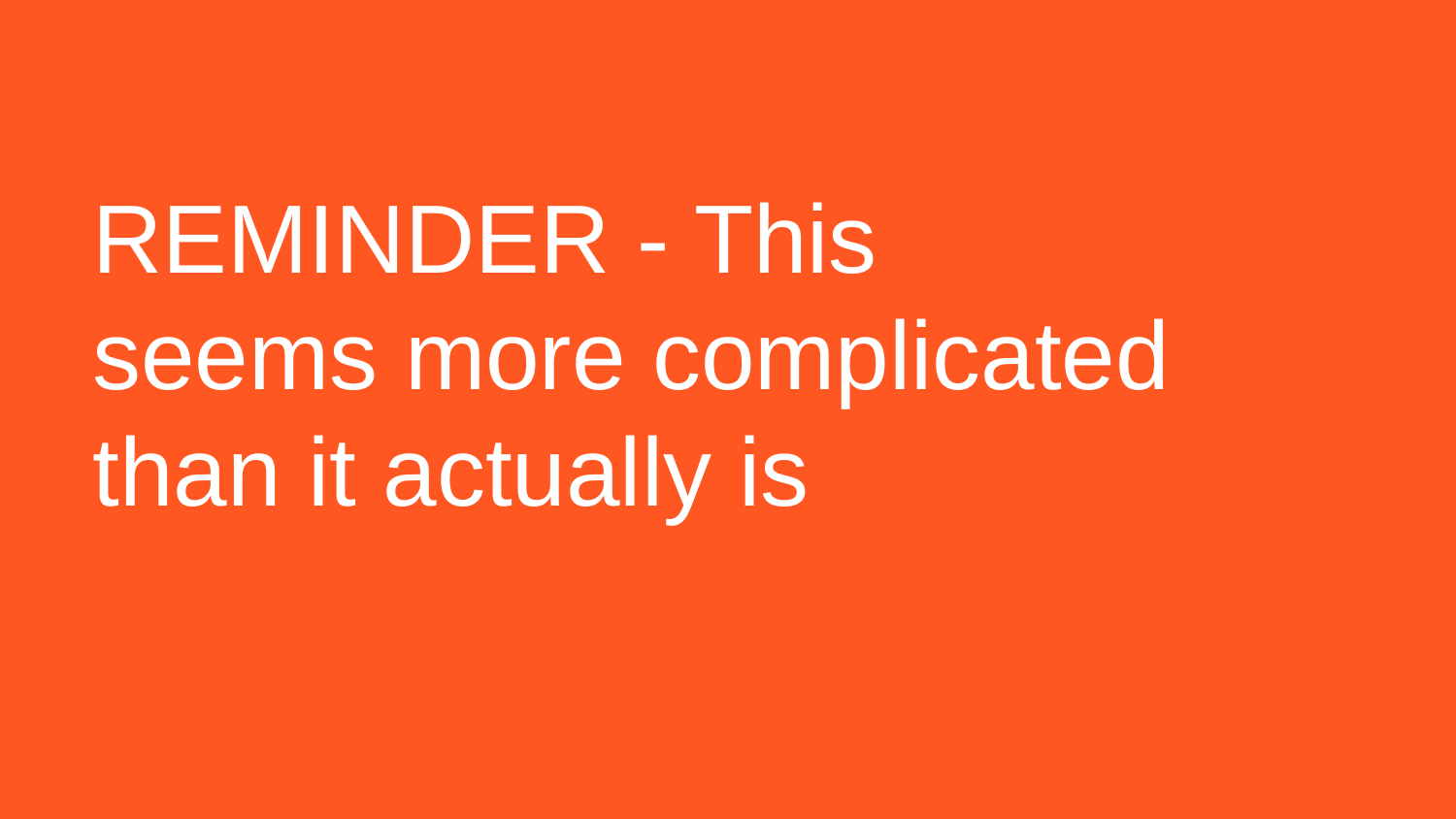

# REMINDER - This seems more complicated than it actually is